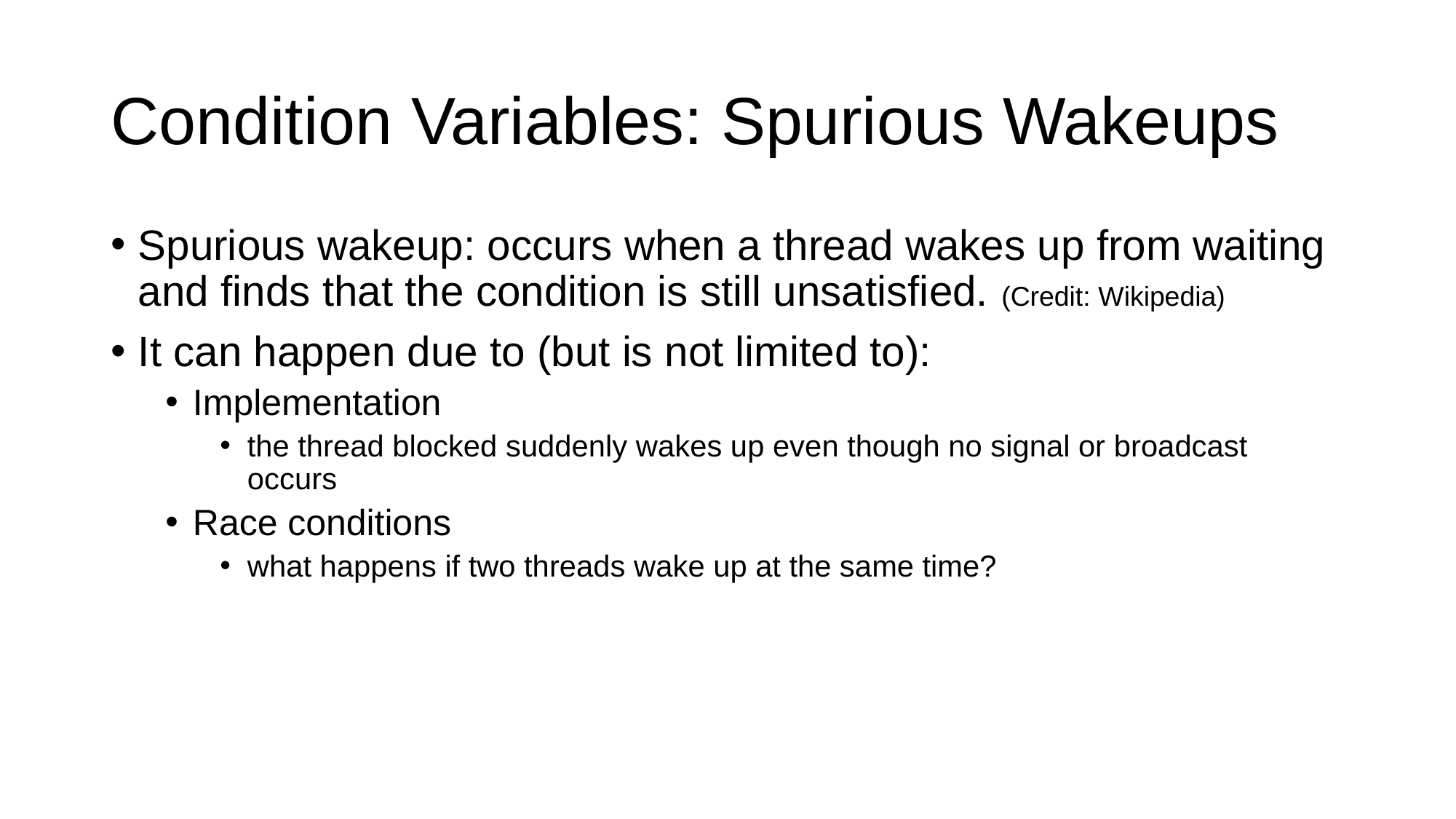

# Condition Variables: Spurious Wakeups
Spurious wakeup: occurs when a thread wakes up from waiting and finds that the condition is still unsatisfied. (Credit: Wikipedia)
It can happen due to (but is not limited to):
Implementation
the thread blocked suddenly wakes up even though no signal or broadcast occurs
Race conditions
what happens if two threads wake up at the same time?